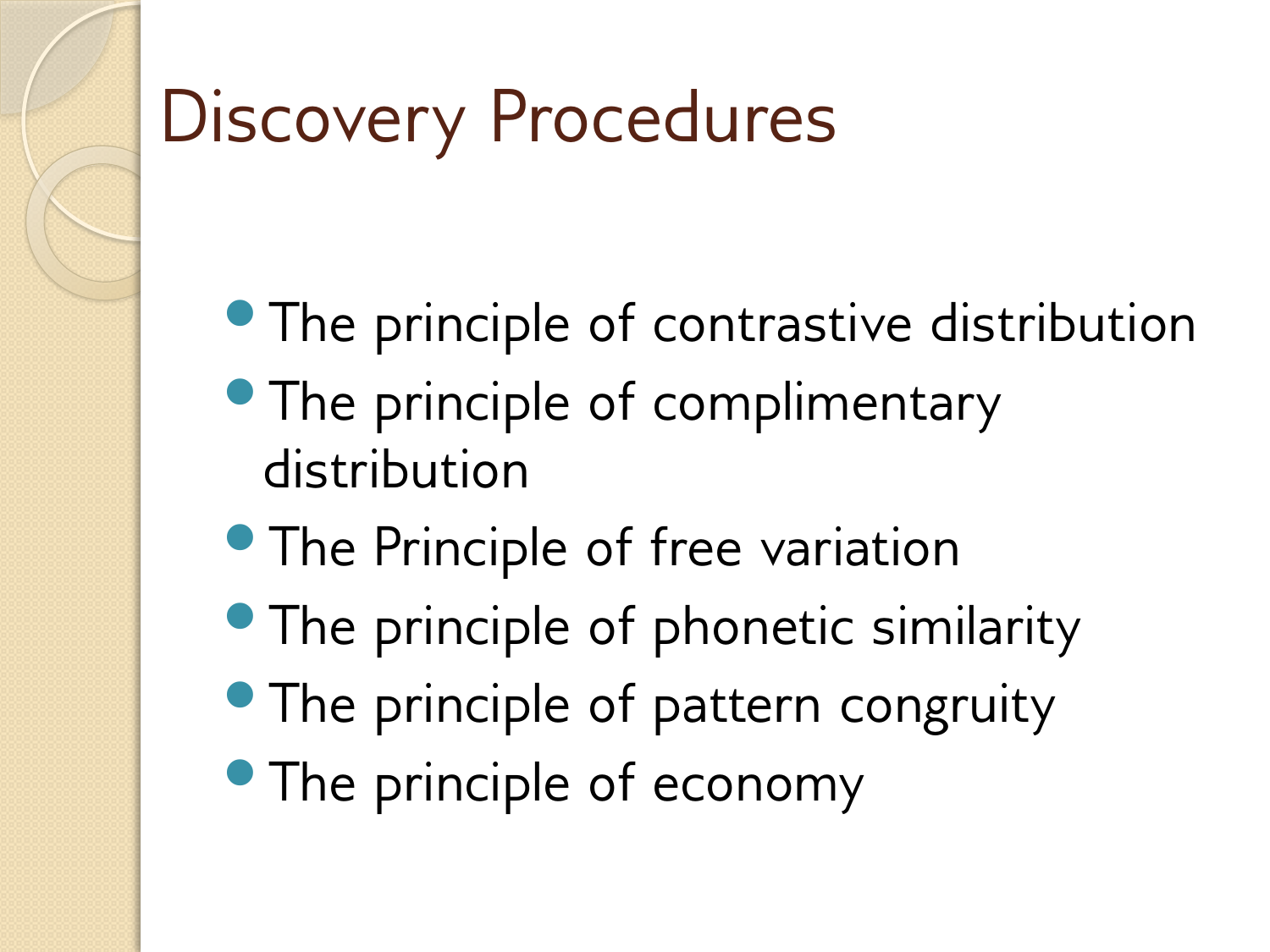

# Discovery Procedures

The principle of contrastive distribution
The principle of complimentary distribution
The Principle of free variation
The principle of phonetic similarity
The principle of pattern congruity
The principle of economy